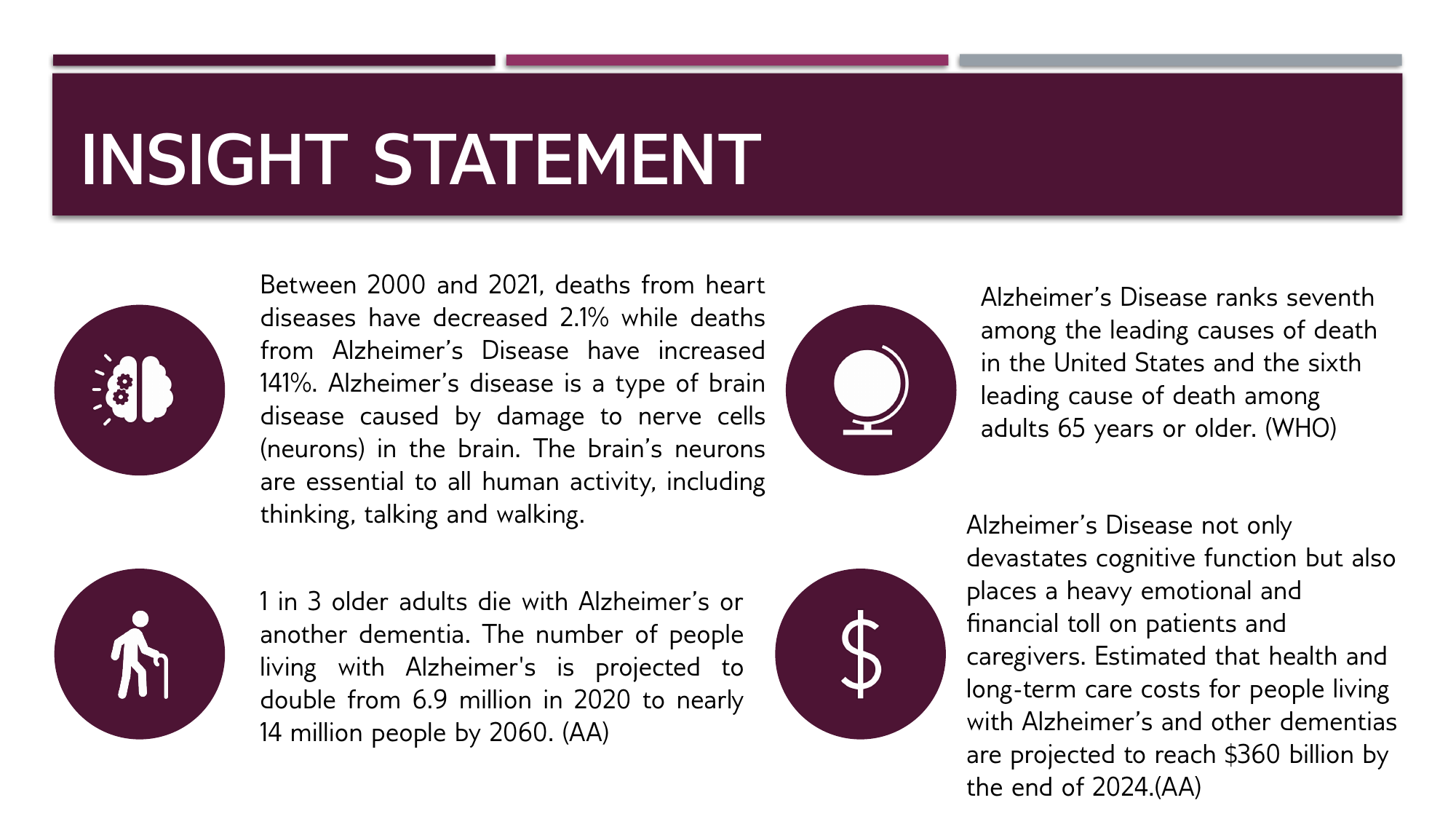

# insight Statement
Between 2000 and 2021, deaths from heart diseases have decreased 2.1% while deaths from Alzheimer’s Disease have increased 141%. Alzheimer’s disease is a type of brain disease caused by damage to nerve cells (neurons) in the brain. The brain’s neurons are essential to all human activity, including thinking, talking and walking.
Alzheimer’s Disease ranks seventh among the leading causes of death in the United States and the sixth leading cause of death among adults 65 years or older. (WHO)
1 in 3 older adults die with Alzheimer’s or another dementia. The number of people living with Alzheimer's is projected to double from 6.9 million in 2020 to nearly 14 million people by 2060. (AA)
Alzheimer’s Disease not only devastates cognitive function but also places a heavy emotional and financial toll on patients and caregivers. Estimated that health and long-term care costs for people living with Alzheimer’s and other dementias are projected to reach $360 billion by the end of 2024.(AA)